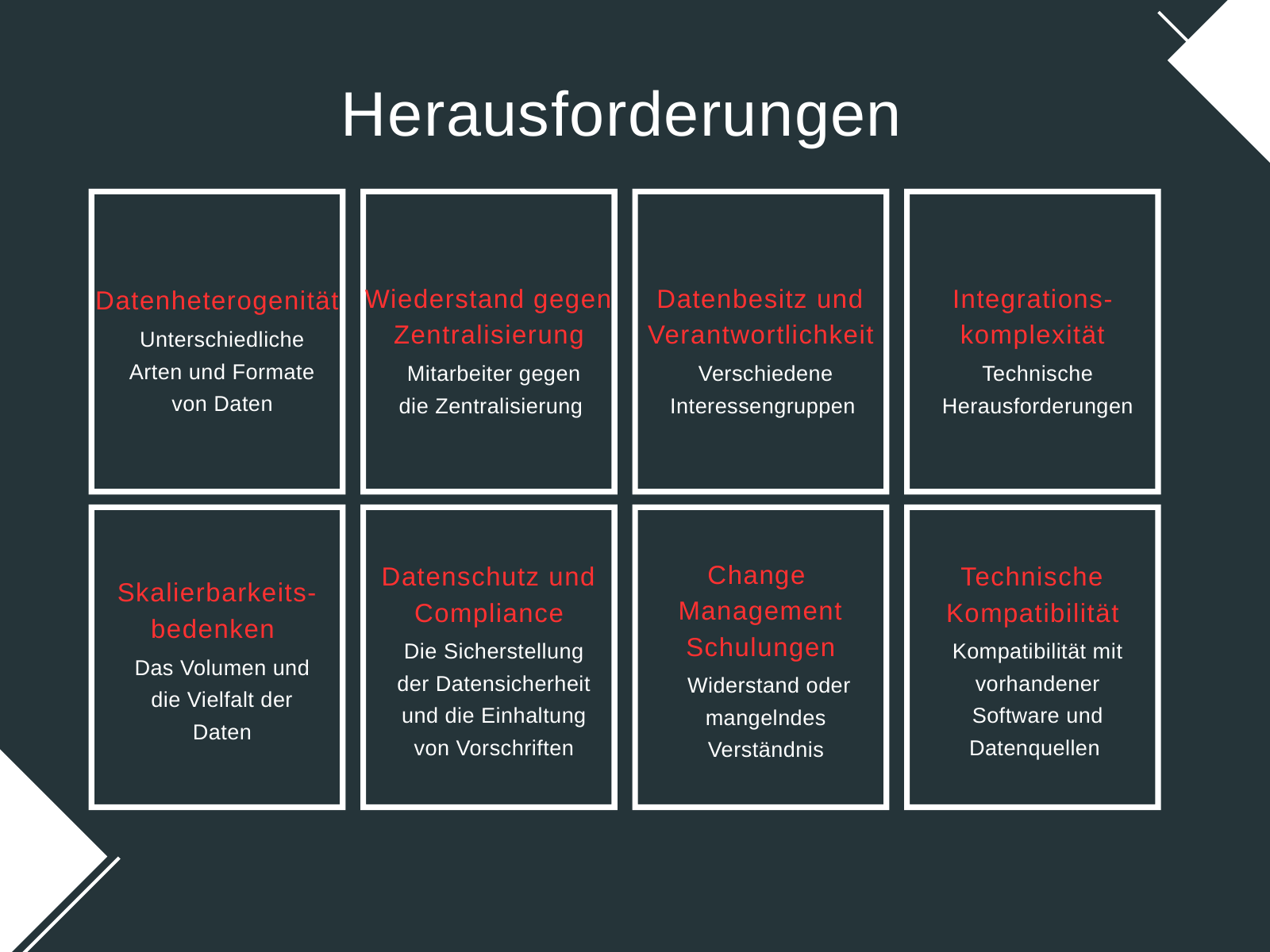

Herausforderungen

Wiederstand gegen Zentralisierung
Mitarbeiter gegen die Zentralisierung
Datenbesitz und Verantwortlichkeit
Verschiedene Interessengruppen
Integrations-
komplexität
Technische Herausforderungen
Datenheterogenität
Unterschiedliche Arten und Formate von Daten

Change
Management Schulungen
 Widerstand oder mangelndes Verständnis
Datenschutz und Compliance
Die Sicherstellung der Datensicherheit und die Einhaltung von Vorschriften
Technische Kompatibilität
Kompatibilität mit vorhandener Software und Datenquellen
Skalierbarkeits-
bedenken
Das Volumen und die Vielfalt der Daten